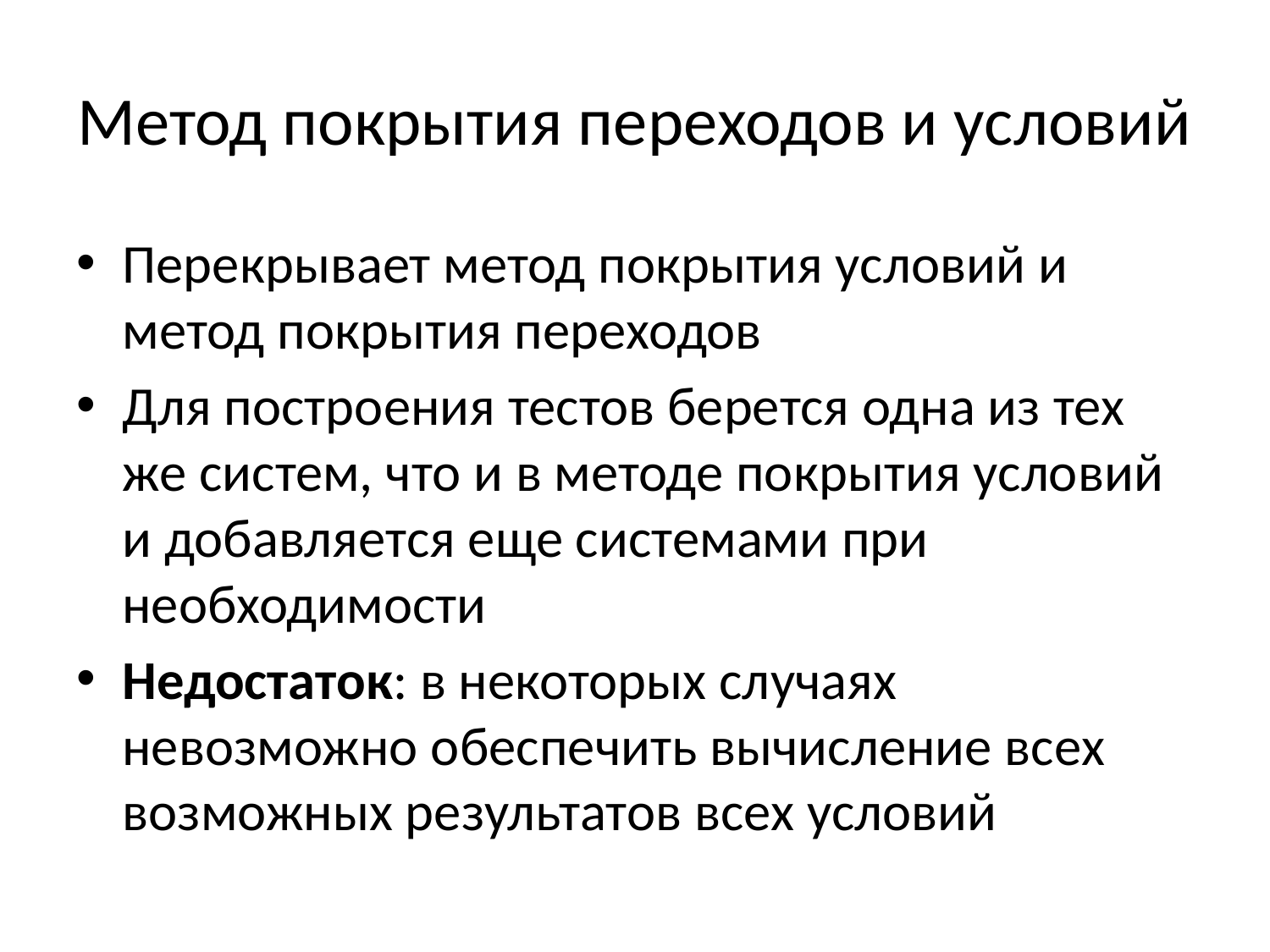

# Метод покрытия переходов и условий
Перекрывает метод покрытия условий и метод покрытия переходов
Для построения тестов берется одна из тех же систем, что и в методе покрытия условий и добавляется еще системами при необходимости
Недостаток: в некоторых случаях невозможно обеспечить вычисление всех возможных результатов всех условий